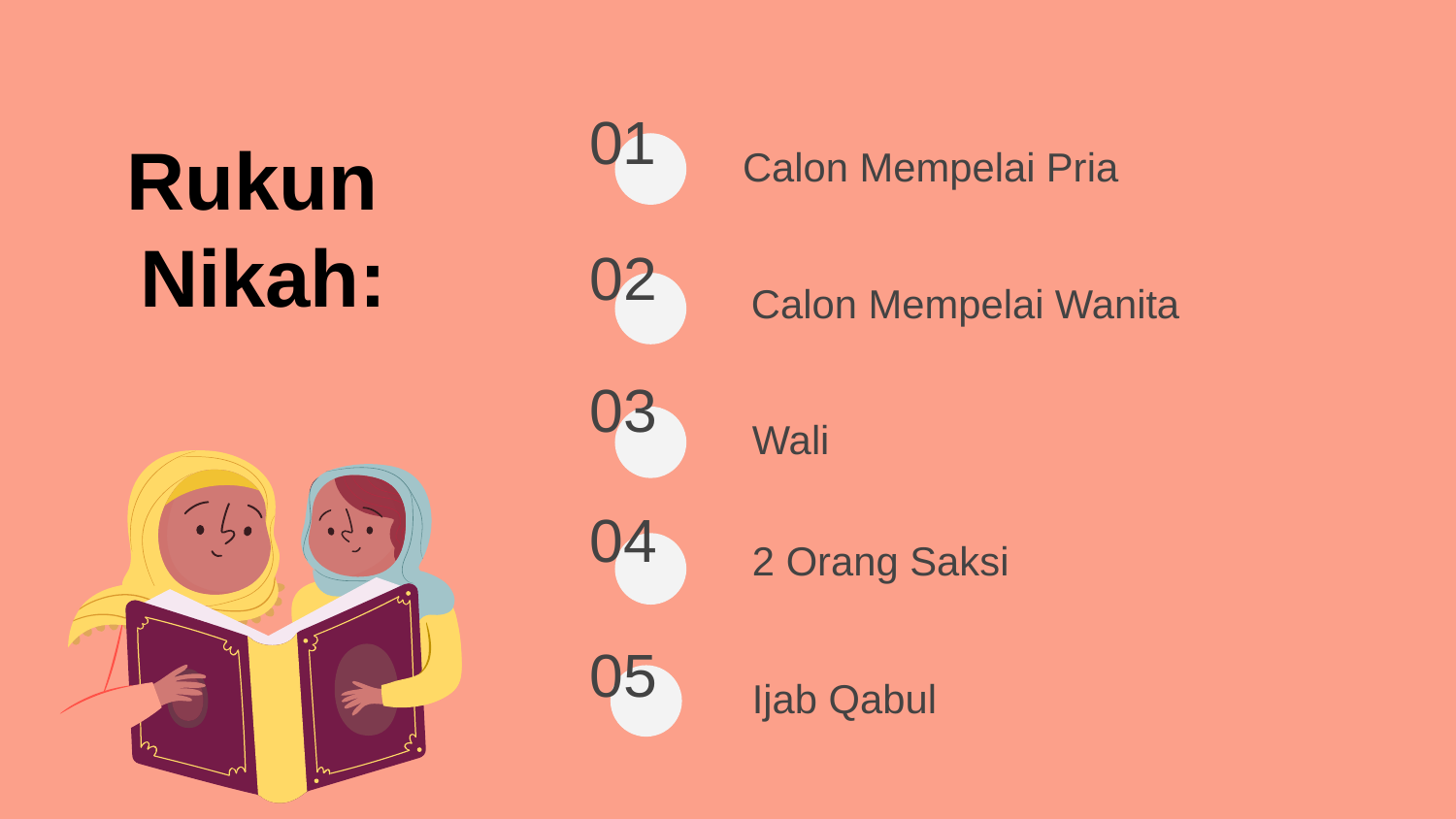

01
Rukun
Nikah:
# Calon Mempelai Pria

02

Calon Mempelai Wanita
03

Wali

04

2 Orang Saksi
05

Ijab Qabul